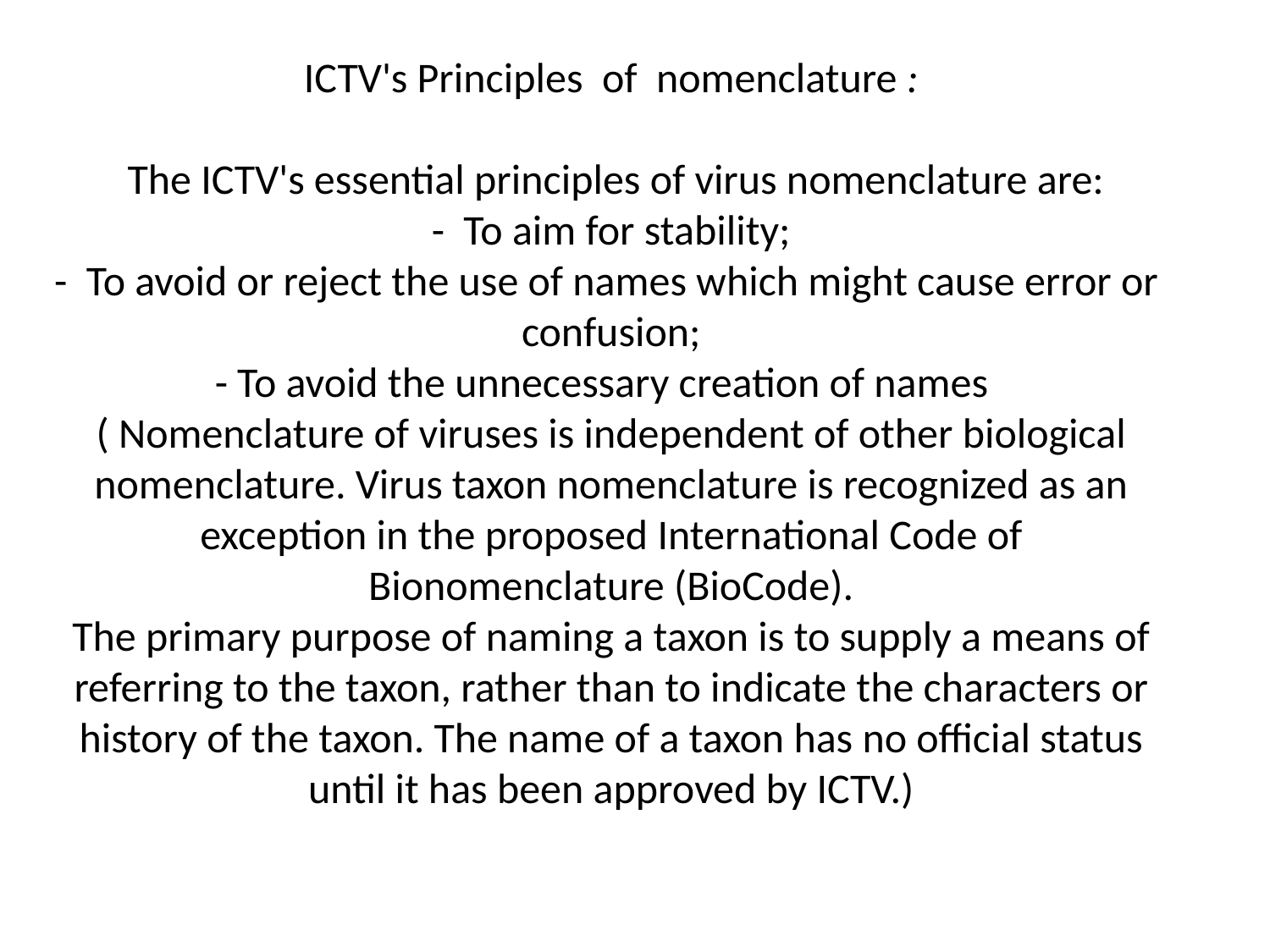

# ICTV's Principles  of  nomenclature :   The ICTV's essential principles of virus nomenclature are: -  To aim for stability; -  To avoid or reject the use of names which might cause error or  confusion; - To avoid the unnecessary creation of names ( Nomenclature of viruses is independent of other biological nomenclature. Virus taxon nomenclature is recognized as an exception in the proposed International Code of Bionomenclature (BioCode). The primary purpose of naming a taxon is to supply a means of referring to the taxon, rather than to indicate the characters or history of the taxon. The name of a taxon has no official status until it has been approved by ICTV.)